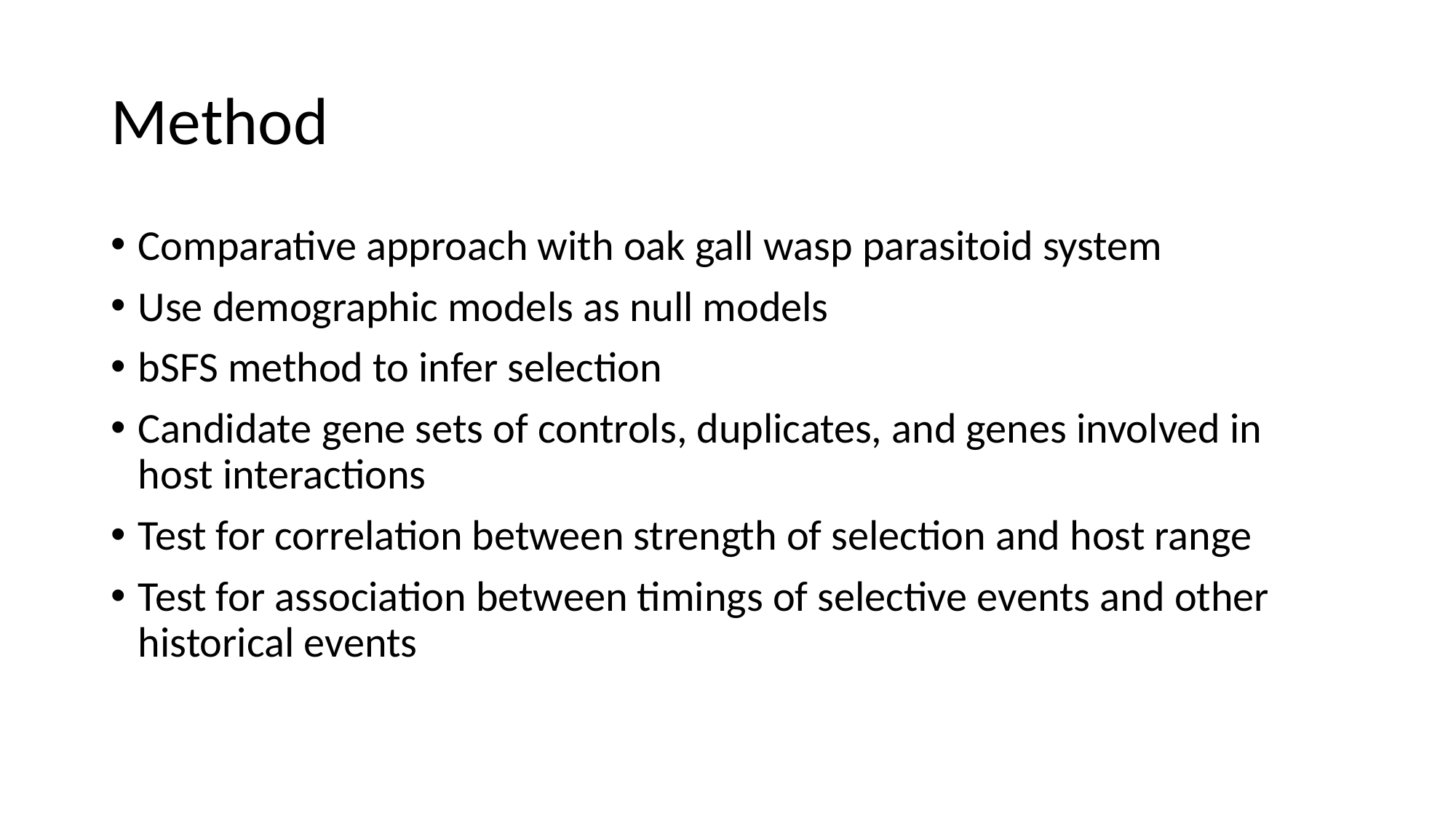

# Method
Comparative approach with oak gall wasp parasitoid system
Use demographic models as null models
bSFS method to infer selection
Candidate gene sets of controls, duplicates, and genes involved in host interactions
Test for correlation between strength of selection and host range
Test for association between timings of selective events and other historical events